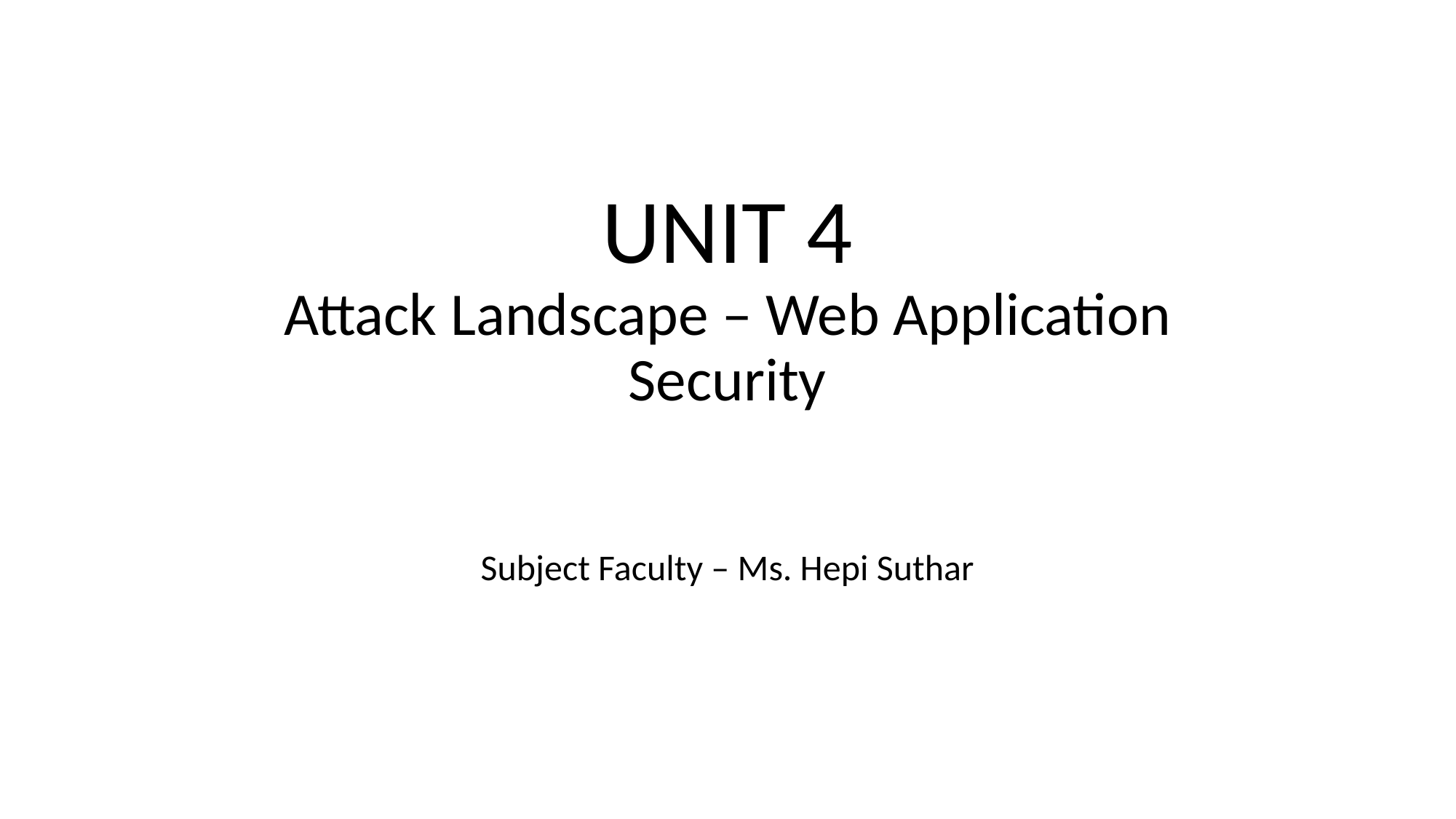

# UNIT 4 Attack Landscape – Web Application Security

Subject Faculty – Ms. Hepi Suthar